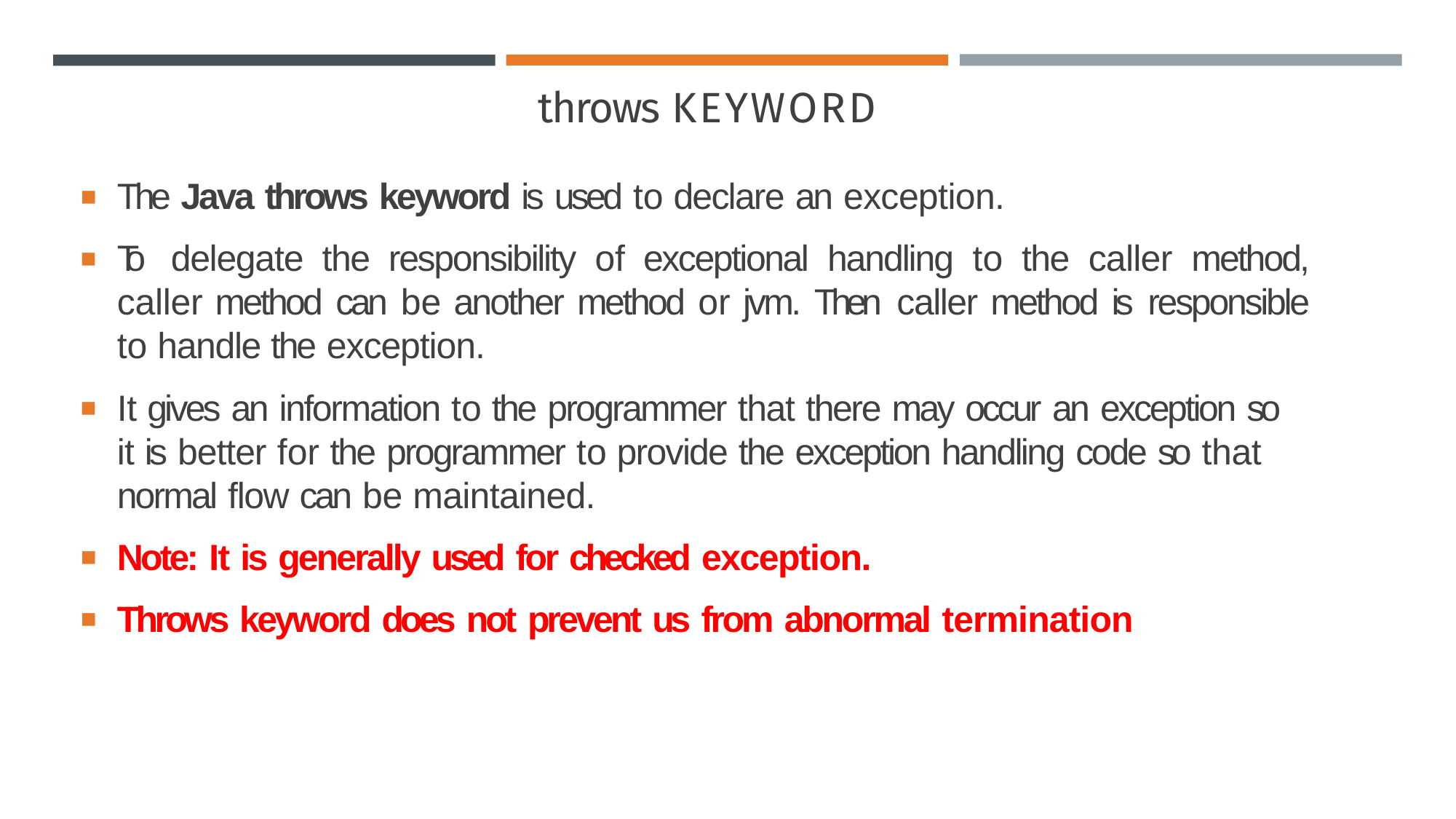

# throws KEYWORD
The Java throws keyword is used to declare an exception.
To delegate the responsibility of exceptional handling to the caller method, caller method can be another method or jvm. Then caller method is responsible to handle the exception.
It gives an information to the programmer that there may occur an exception so it is better for the programmer to provide the exception handling code so that normal flow can be maintained.
Note: It is generally used for checked exception.
Throws keyword does not prevent us from abnormal termination